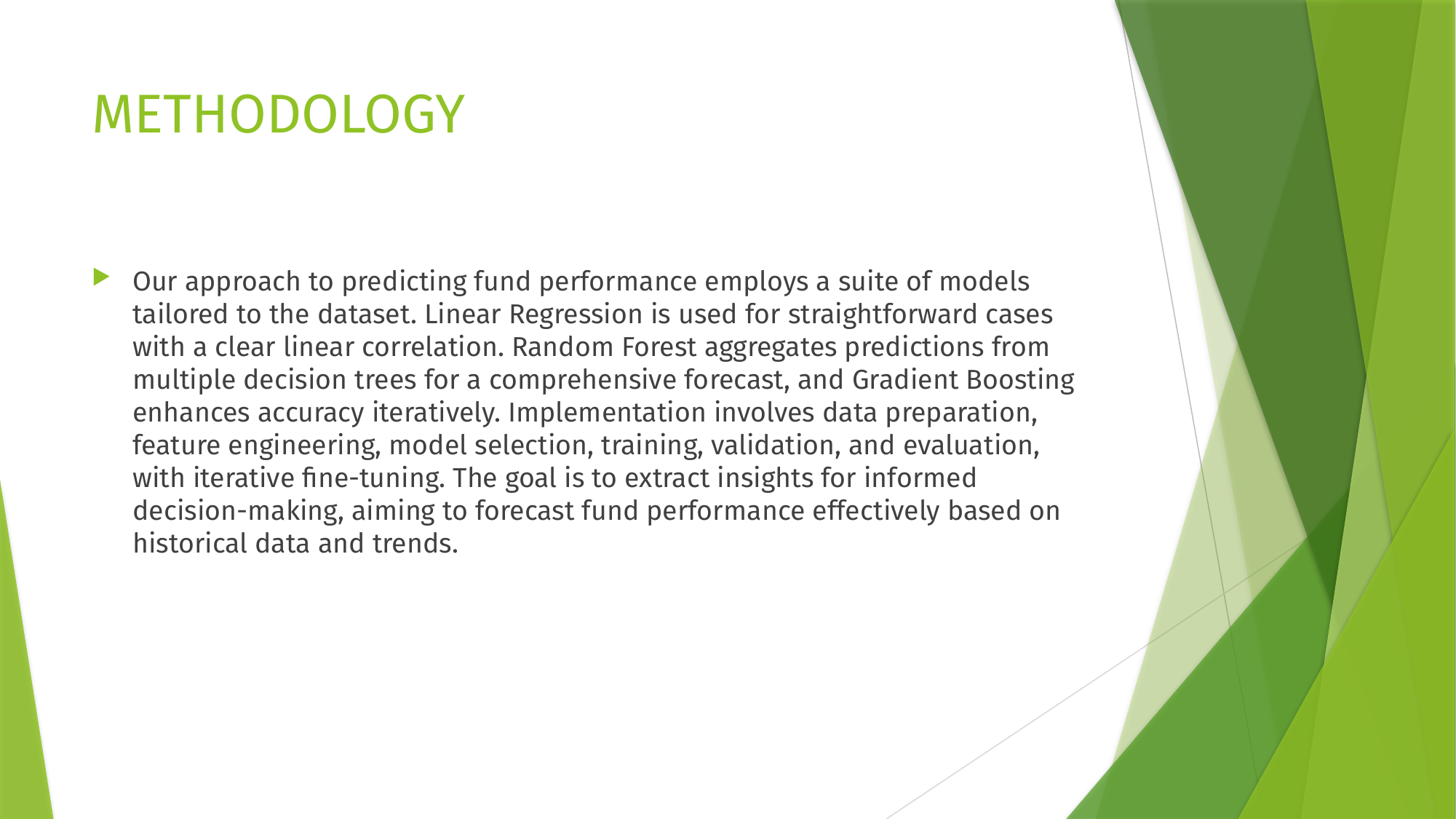

# METHODOLOGY
Our approach to predicting fund performance employs a suite of models tailored to the dataset. Linear Regression is used for straightforward cases with a clear linear correlation. Random Forest aggregates predictions from multiple decision trees for a comprehensive forecast, and Gradient Boosting enhances accuracy iteratively. Implementation involves data preparation, feature engineering, model selection, training, validation, and evaluation, with iterative fine-tuning. The goal is to extract insights for informed decision-making, aiming to forecast fund performance effectively based on historical data and trends.